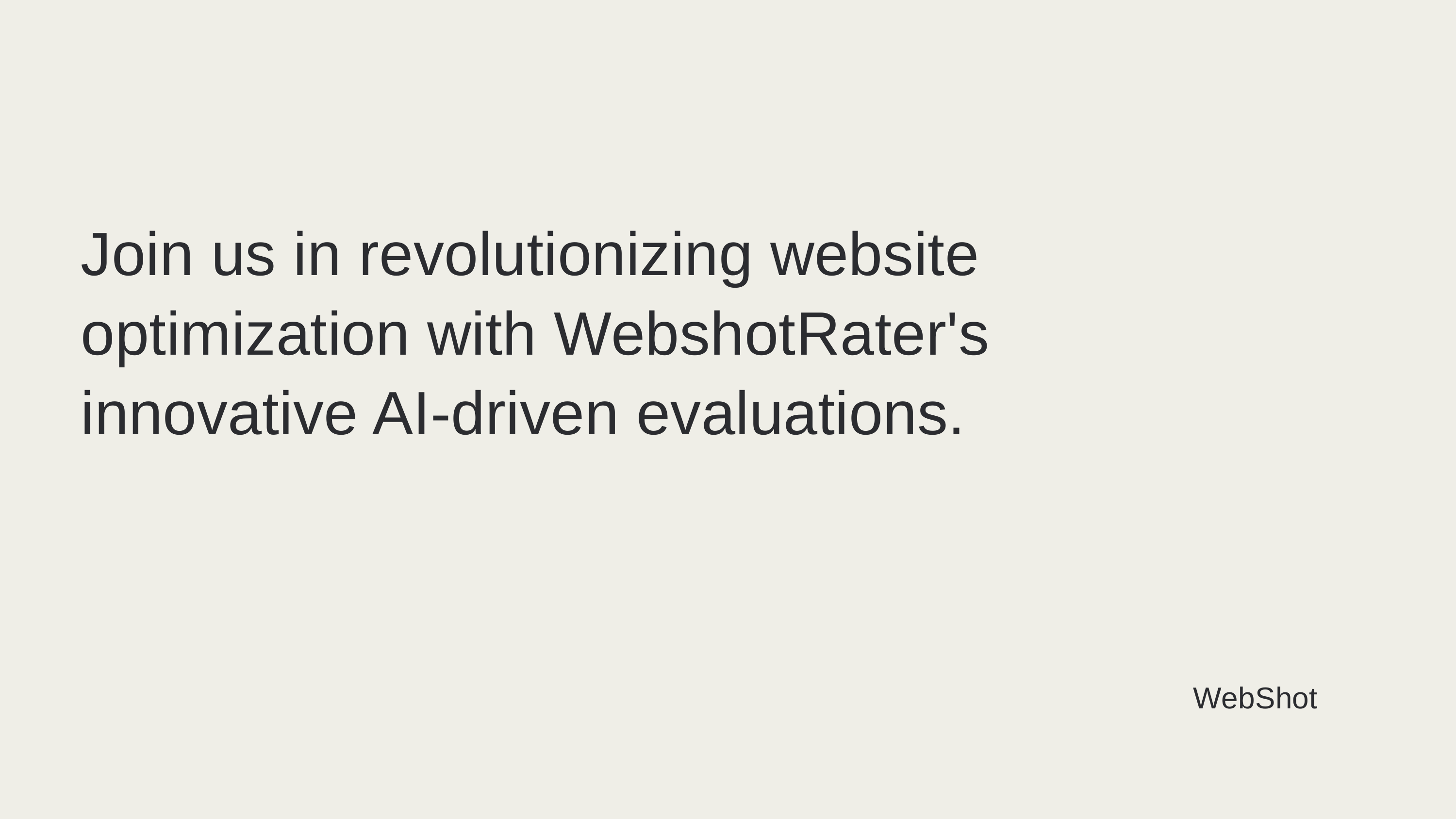

Join us in revolutionizing website optimization with WebshotRater's innovative AI-driven evaluations.
WebShot